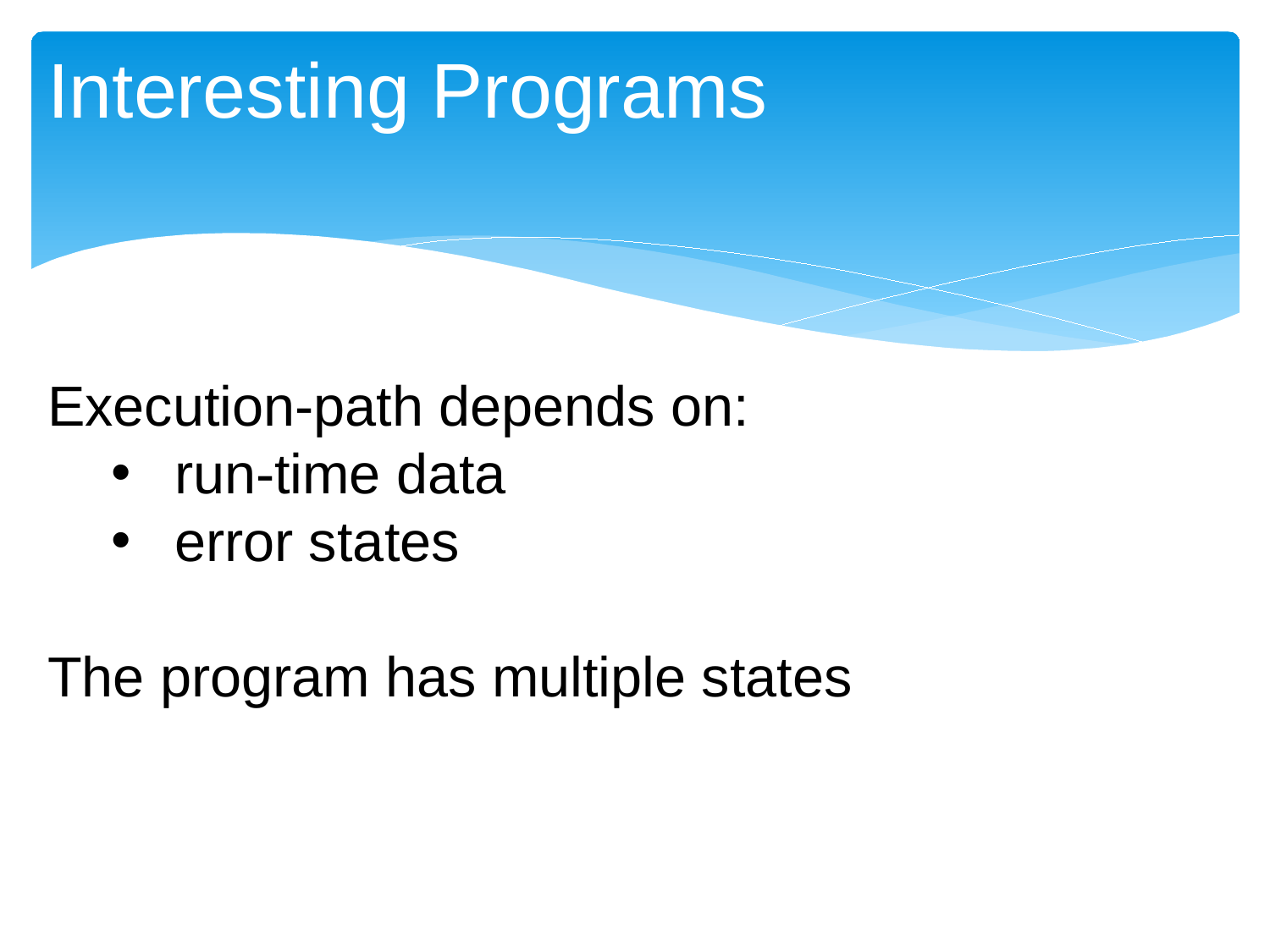

# Interesting Programs
Execution-path depends on:
run-time data
error states

The program has multiple states